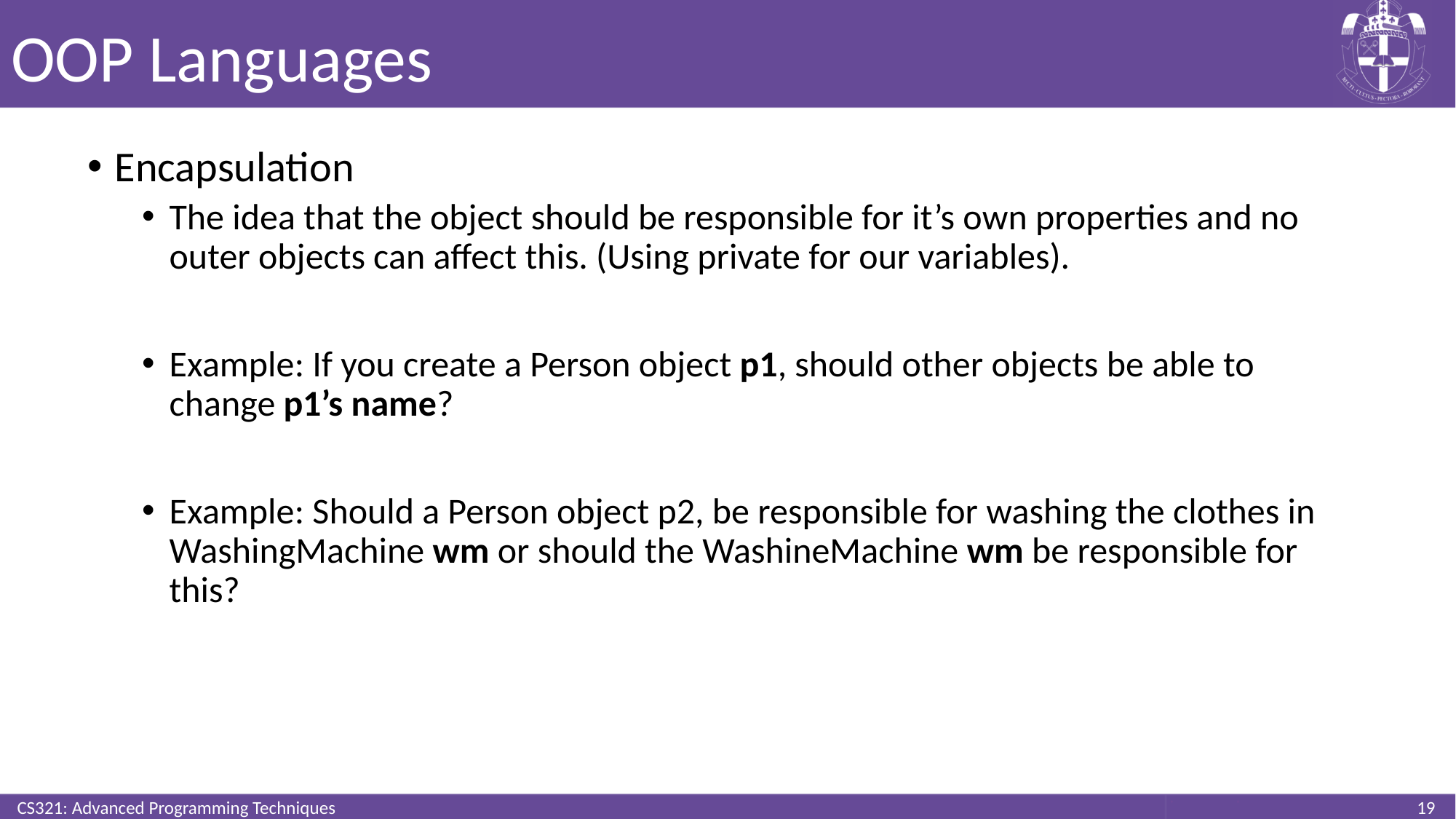

# OOP Languages
Encapsulation
The idea that the object should be responsible for it’s own properties and no outer objects can affect this. (Using private for our variables).

Example: If you create a Person object p1, should other objects be able to change p1’s name?

Example: Should a Person object p2, be responsible for washing the clothes in WashingMachine wm or should the WashineMachine wm be responsible for this?

CS321: Advanced Programming Techniques
19